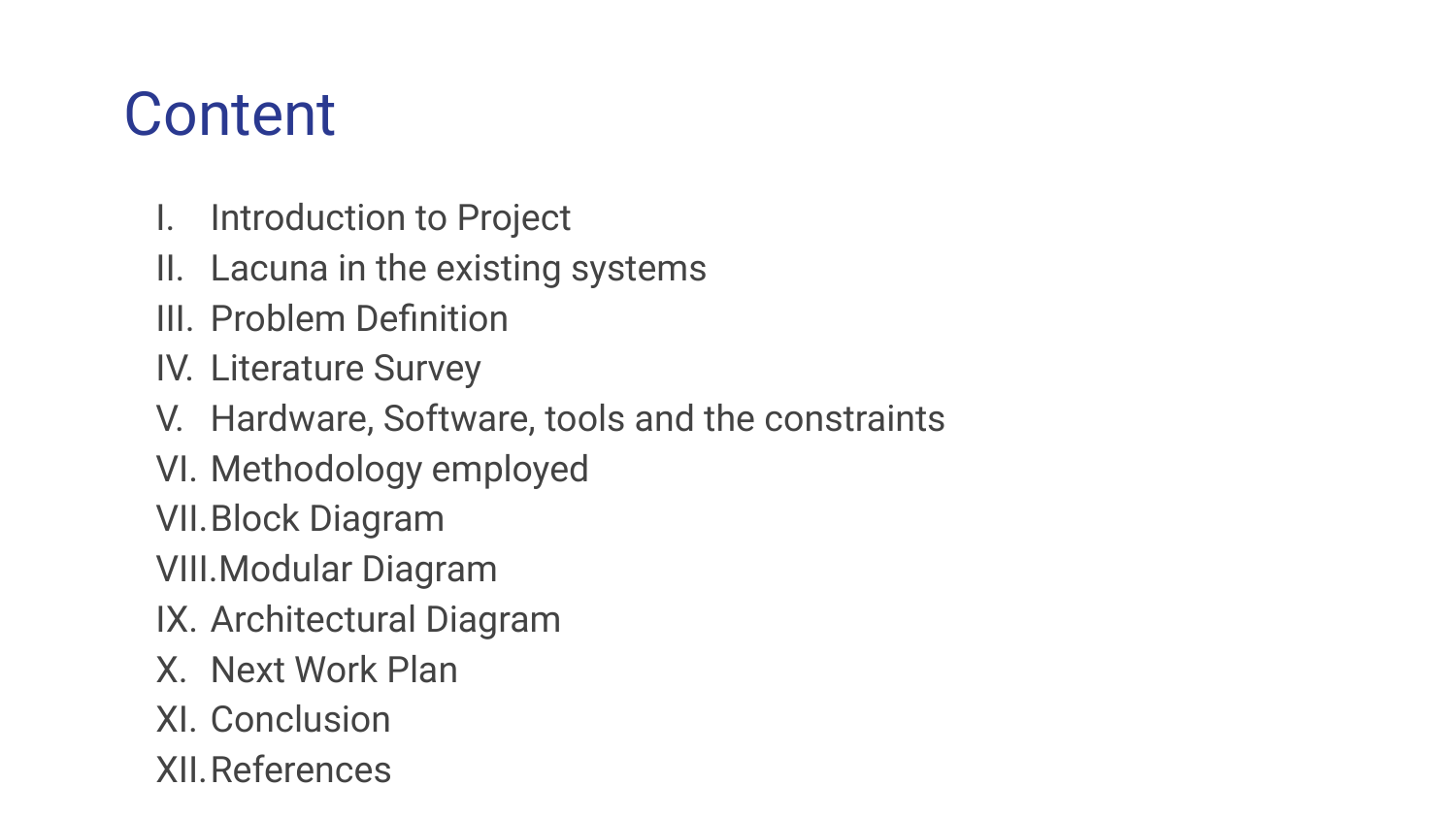

# Content
Introduction to Project
Lacuna in the existing systems
Problem Definition
Literature Survey
Hardware, Software, tools and the constraints
Methodology employed
Block Diagram
Modular Diagram
Architectural Diagram
Next Work Plan
Conclusion
References